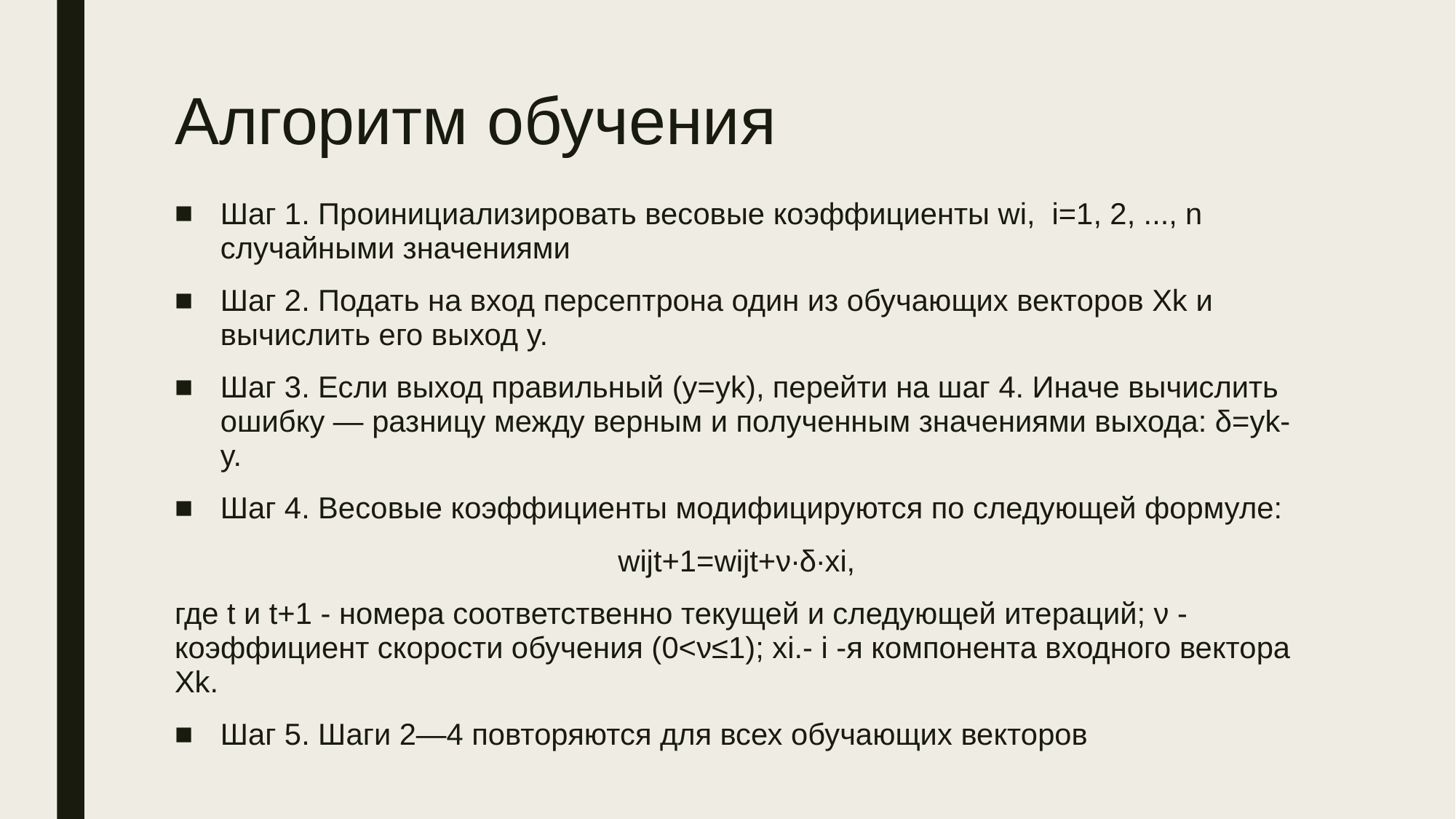

# Алгоритм обучения
Шаг 1. Проинициализировать весовые коэффициенты wi,  i=1, 2, ..., n случайными значениями
Шаг 2. Подать на вход персептрона один из обучающих векторов Xk и вычислить его выход y.
Шаг 3. Если выход правильный (y=yk), перейти на шаг 4. Иначе вычислить ошибку — разницу между верным и полученным значениями выхода: δ=yk-y.
Шаг 4. Весовые коэффициенты модифицируются по следующей формуле:
wijt+1=wijt+ν∙δ∙xi,
где t и t+1 - номера соответственно текущей и следующей итераций; ν - коэффициент скорости обучения (0<ν≤1); xi.- i -я компонента входного вектора Xk.
Шаг 5. Шаги 2—4 повторяются для всех обучающих векторов